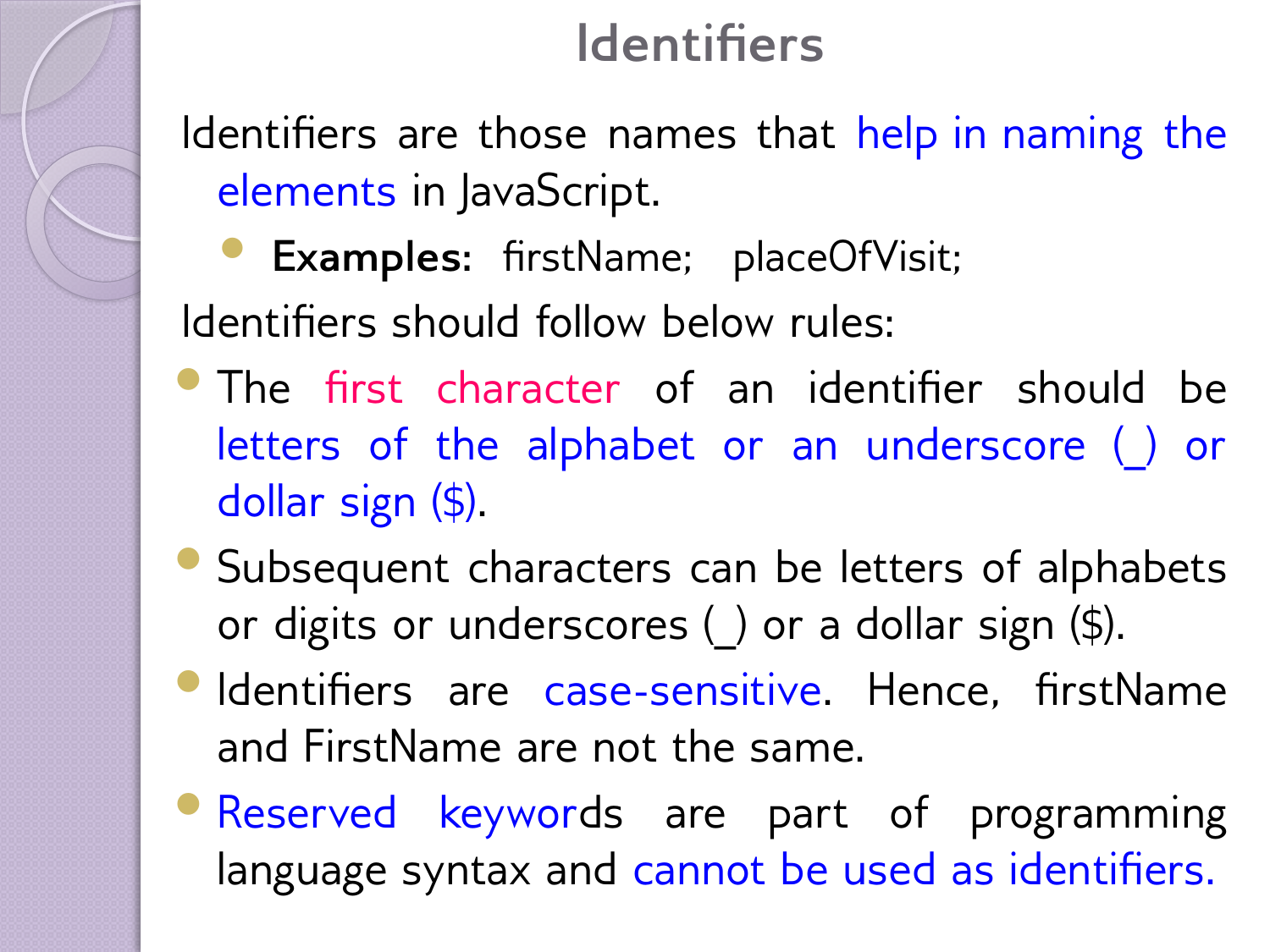

# Identifiers
Identifiers are those names that help in naming the elements in JavaScript.
Examples:  firstName;   placeOfVisit;
Identifiers should follow below rules:
The first character of an identifier should be letters of the alphabet or an underscore (_) or dollar sign ($).
Subsequent characters can be letters of alphabets or digits or underscores (_) or a dollar sign ($).
Identifiers are case-sensitive. Hence, firstName and FirstName are not the same.
Reserved keywords are part of programming language syntax and cannot be used as identifiers.